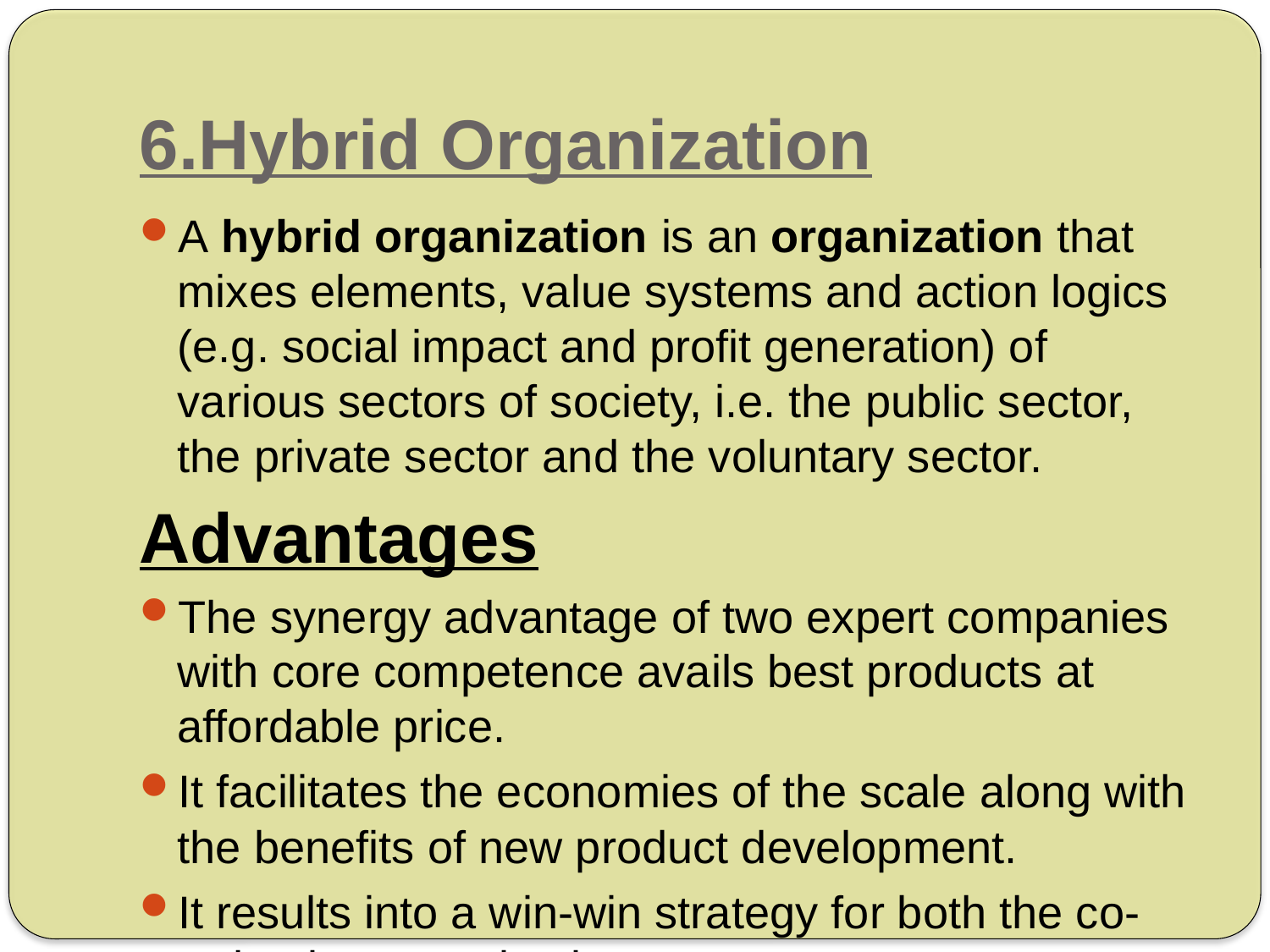

# 6.Hybrid Organization
A hybrid organization is an organization that mixes elements, value systems and action logics (e.g. social impact and profit generation) of various sectors of society, i.e. the public sector, the private sector and the voluntary sector.
Advantages
The synergy advantage of two expert companies with core competence avails best products at affordable price.
It facilitates the economies of the scale along with the benefits of new product development.
It results into a win-win strategy for both the co-ordnating organizations.